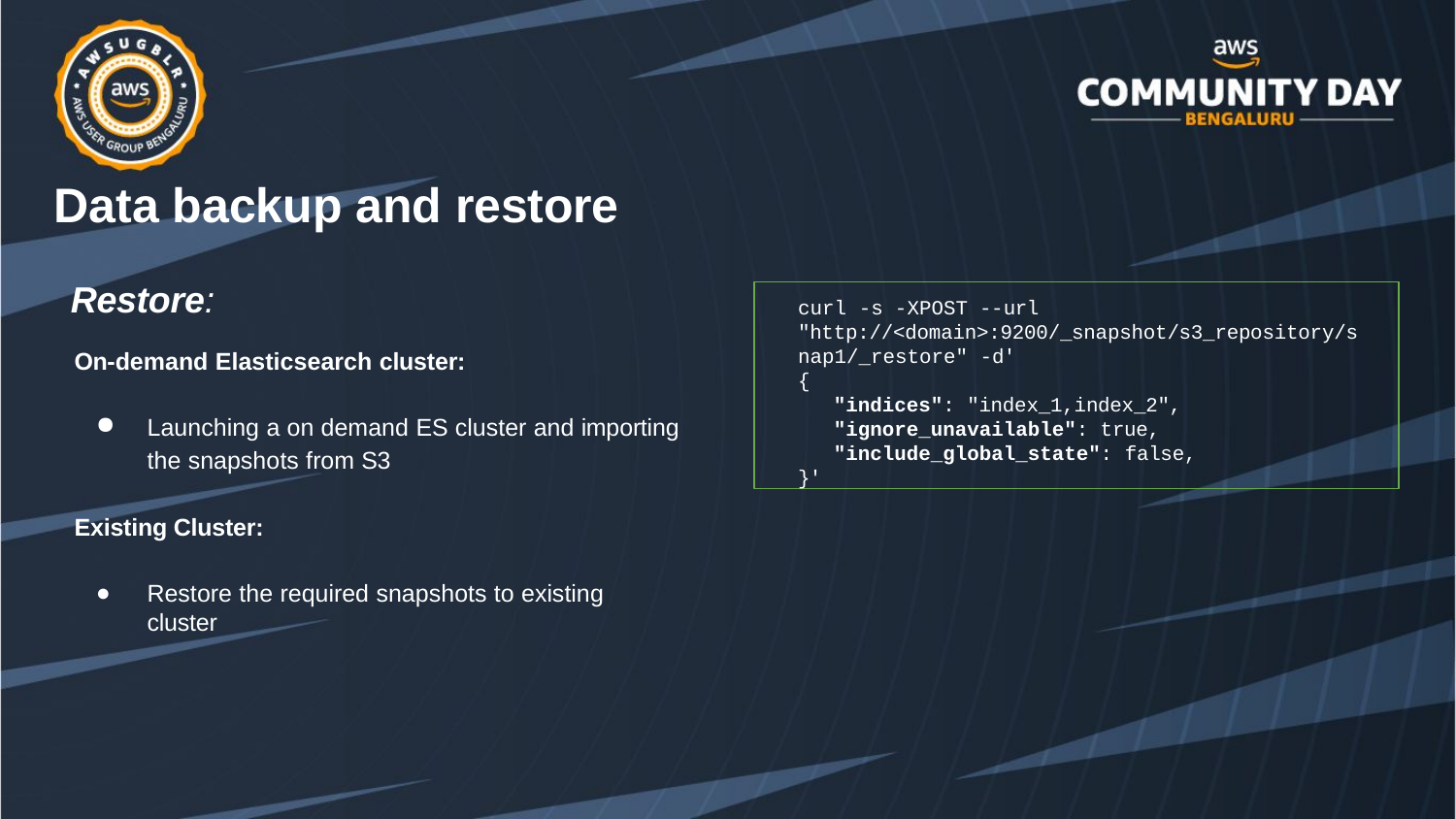

# Data backup and restore
Restore:
On-demand Elasticsearch cluster:

Launching a on demand ES cluster and importing the snapshots from S3

Existing Cluster:

Restore the required snapshots to existing cluster
curl -s -XPOST --url "http://<domain>:9200/_snapshot/s3_repository/s nap1/_restore" -d'
{
"indices": "index_1,index_2", "ignore_unavailable": true, "include_global_state": false,
}'